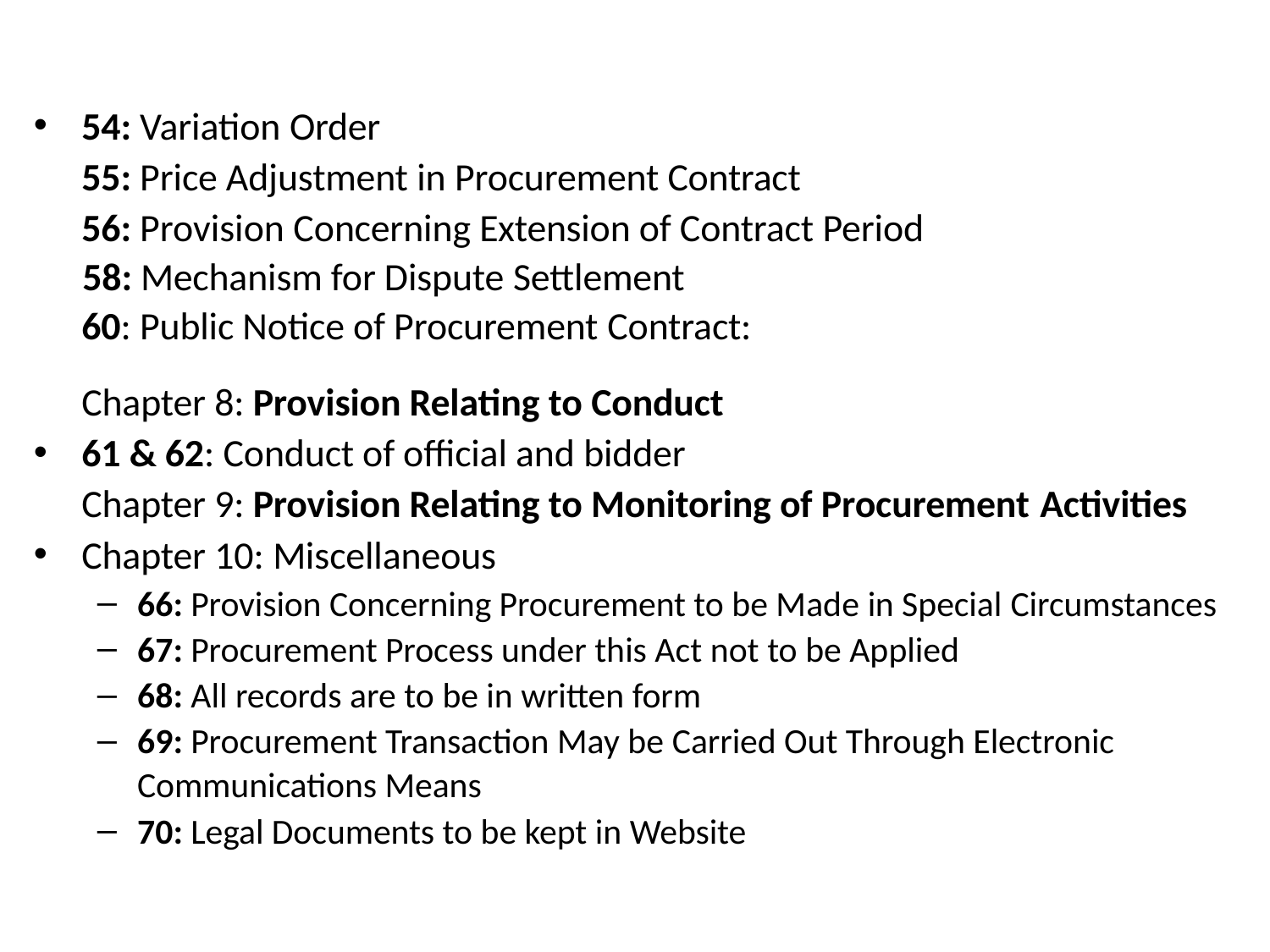

54: Variation Order
55: Price Adjustment in Procurement Contract
56: Provision Concerning Extension of Contract Period
58: Mechanism for Dispute Settlement
60: Public Notice of Procurement Contract:
Chapter 8: Provision Relating to Conduct
61 & 62: Conduct of official and bidder
Chapter 9: Provision Relating to Monitoring of Procurement Activities
Chapter 10: Miscellaneous
66: Provision Concerning Procurement to be Made in Special Circumstances
67: Procurement Process under this Act not to be Applied
68: All records are to be in written form
69: Procurement Transaction May be Carried Out Through Electronic  Communications Means
70: Legal Documents to be kept in Website